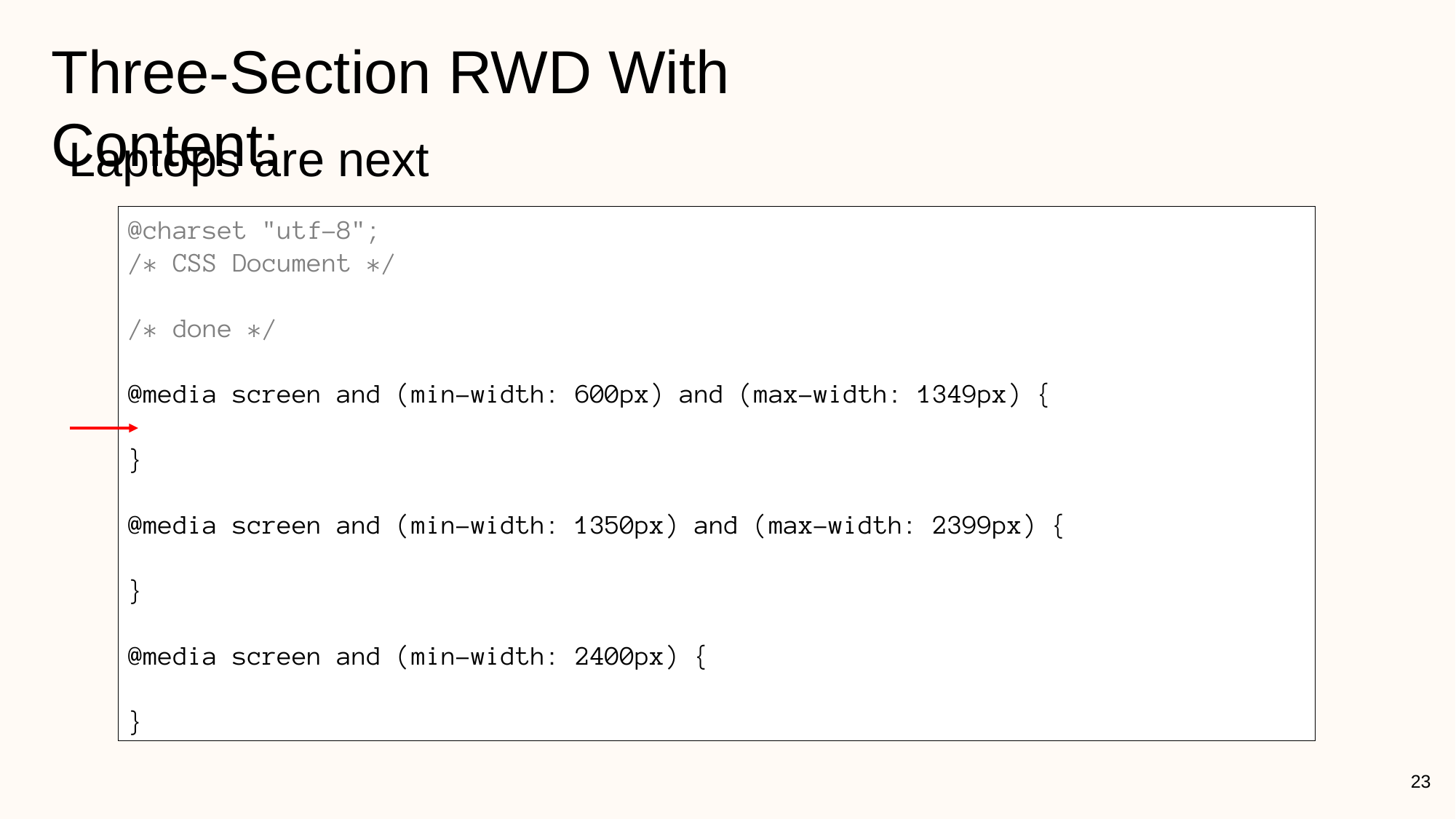

Three-Section RWD With Content:
Laptops are next
@charset "utf-8";
/* CSS Document */

/* done */

@media screen and (min-width: 600px) and (max-width: 1349px) {

}

@media screen and (min-width: 1350px) and (max-width: 2399px) {

}

@media screen and (min-width: 2400px) {

}
23